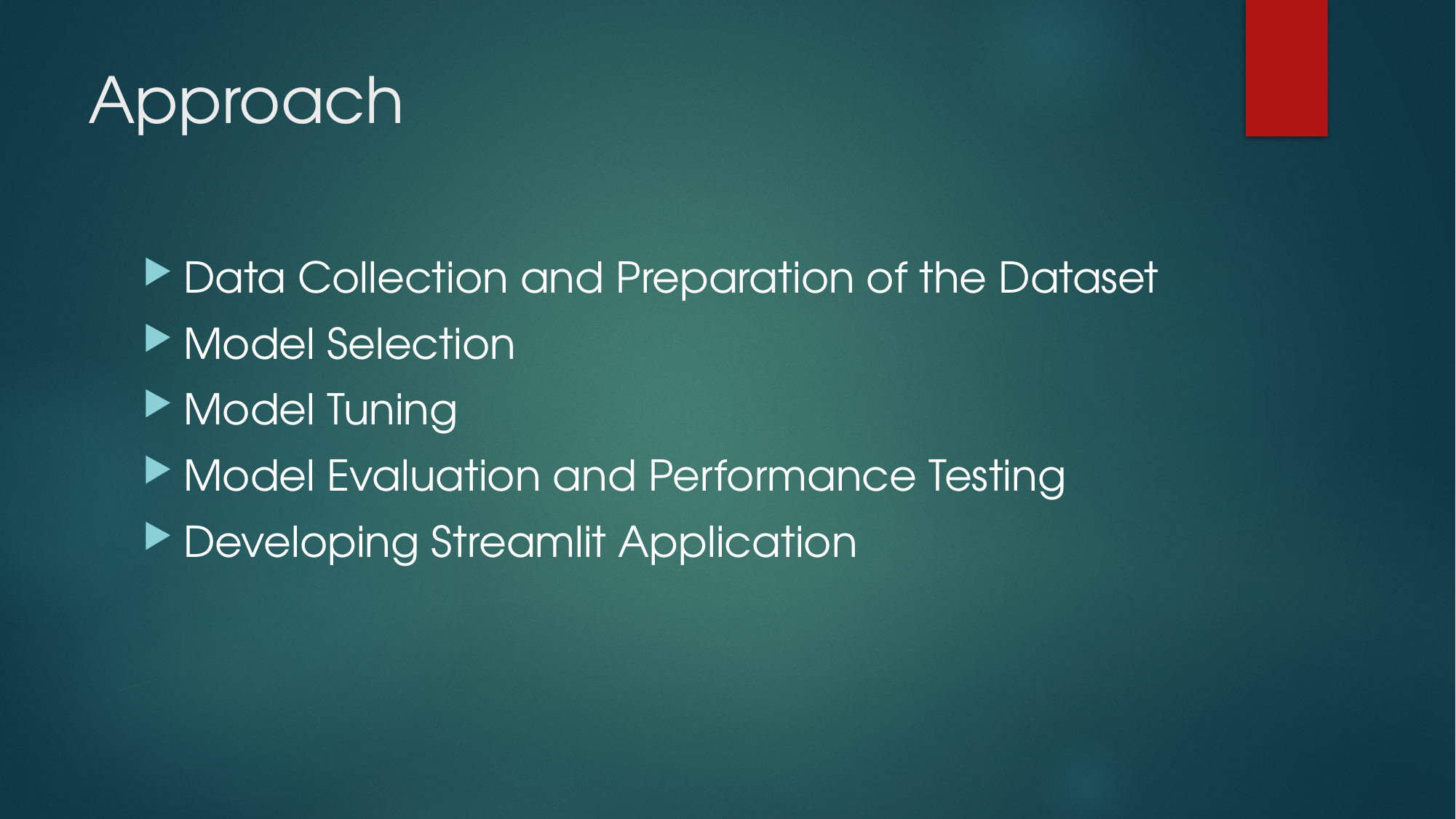

# Approach
Data Collection and Preparation of the Dataset
Model Selection
Model Tuning
Model Evaluation and Performance Testing
Developing Streamlit Application